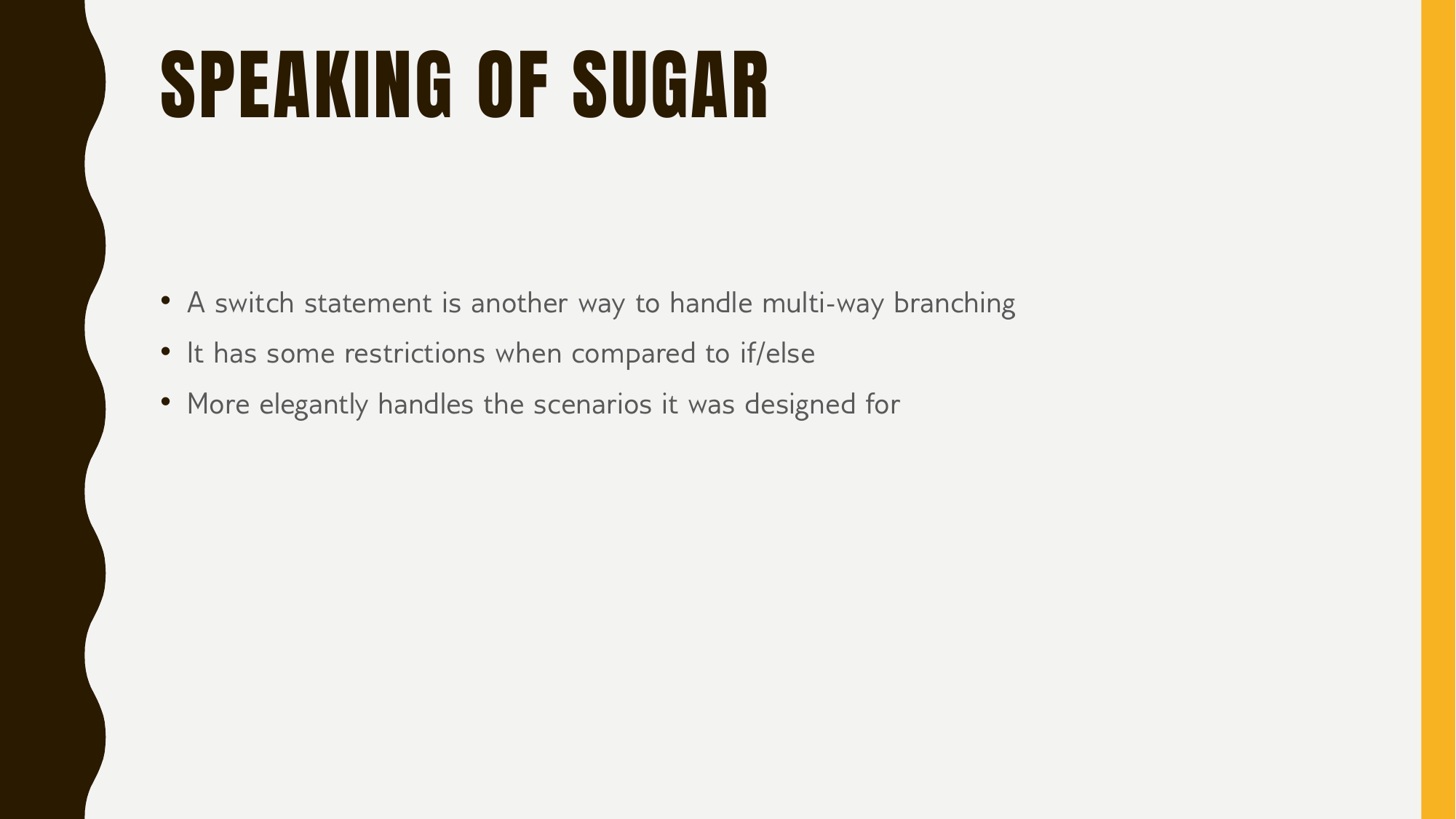

# Speaking of Sugar
A switch statement is another way to handle multi-way branching
It has some restrictions when compared to if/else
More elegantly handles the scenarios it was designed for